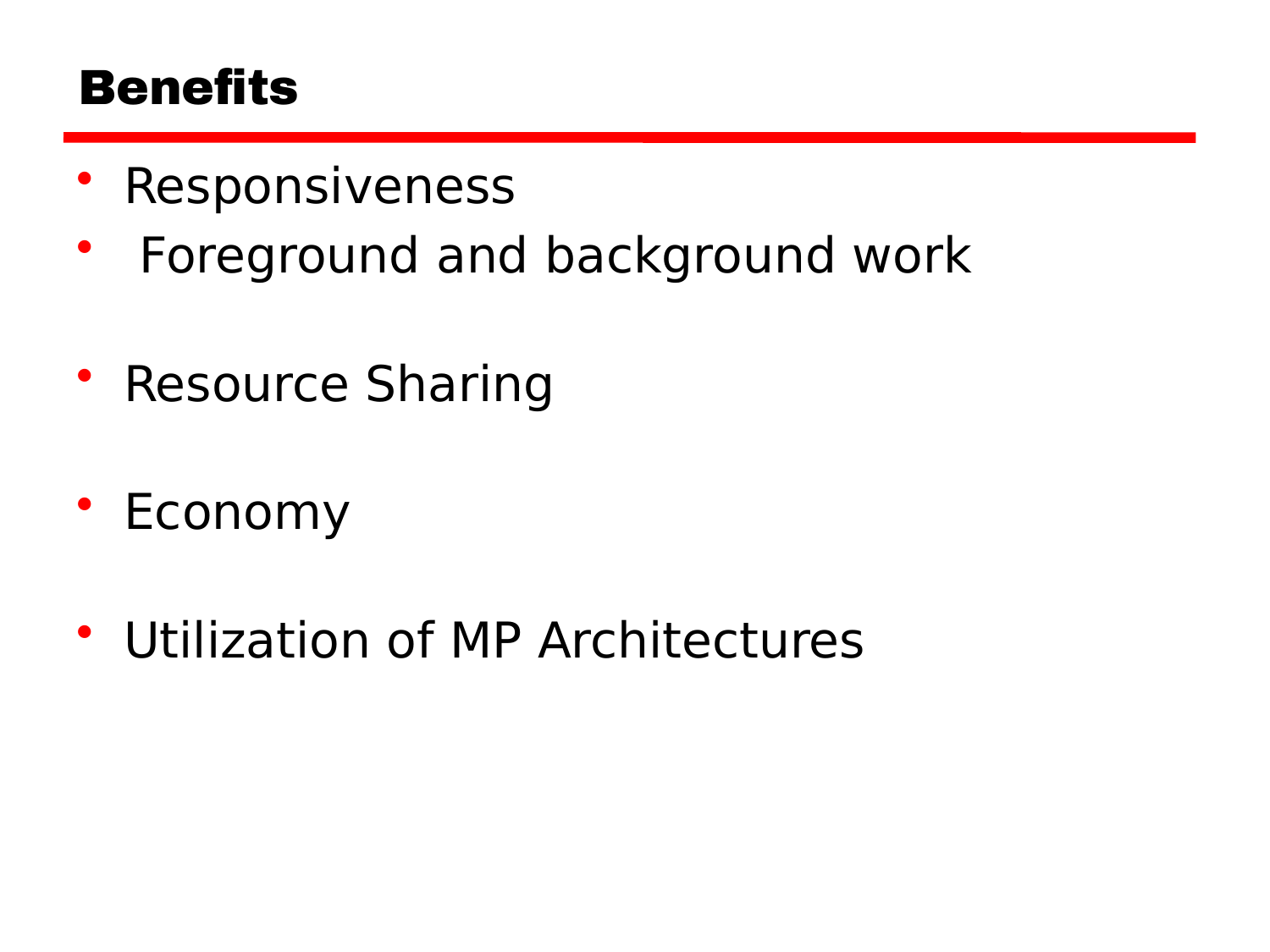

# Benefits
Responsiveness
 Foreground and background work
Resource Sharing
Economy
Utilization of MP Architectures